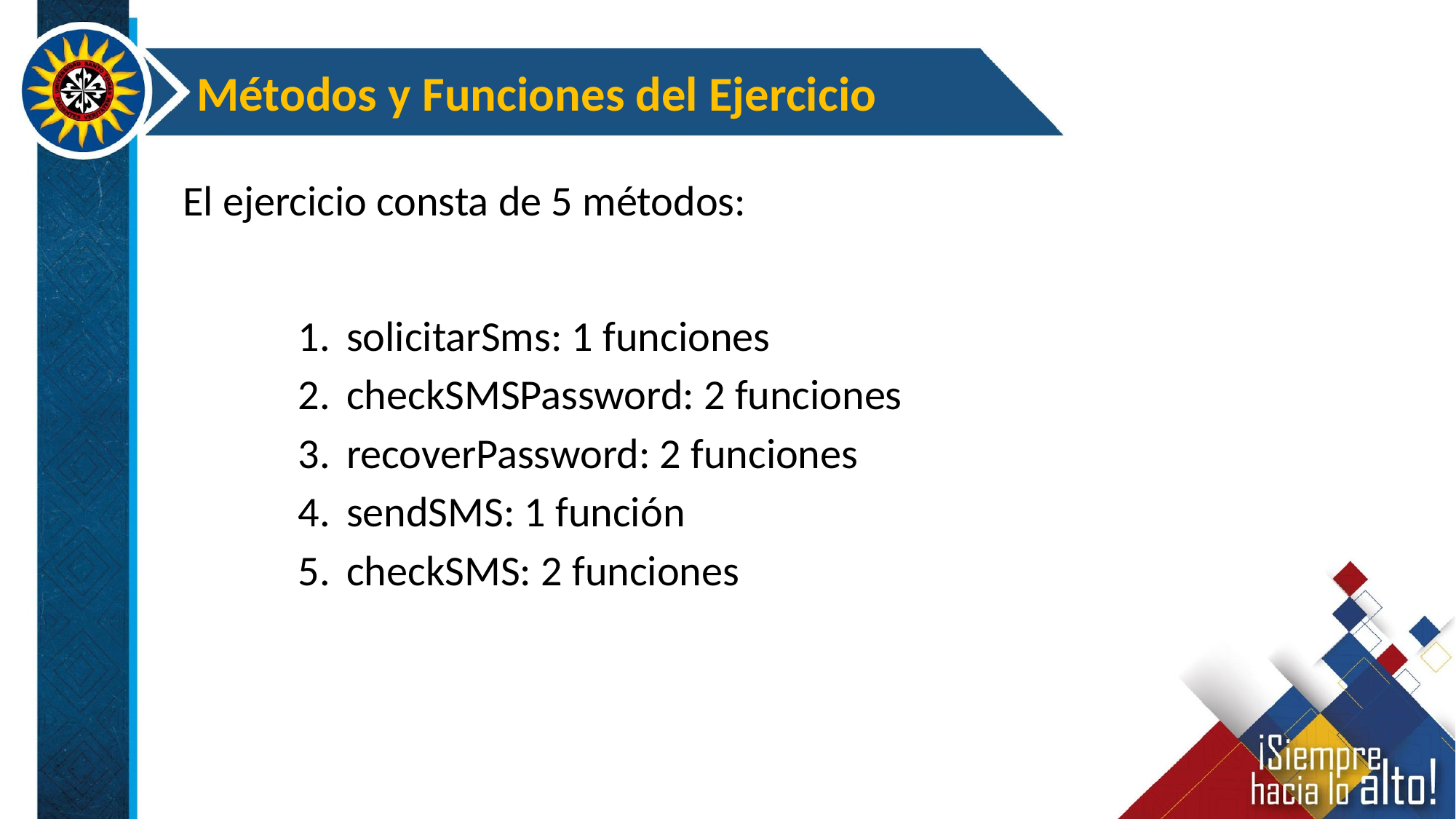

Métodos y Funciones del Ejercicio
El ejercicio consta de 5 métodos:

solicitarSms: 1 funciones
checkSMSPassword: 2 funciones
recoverPassword: 2 funciones
sendSMS: 1 función
checkSMS: 2 funciones